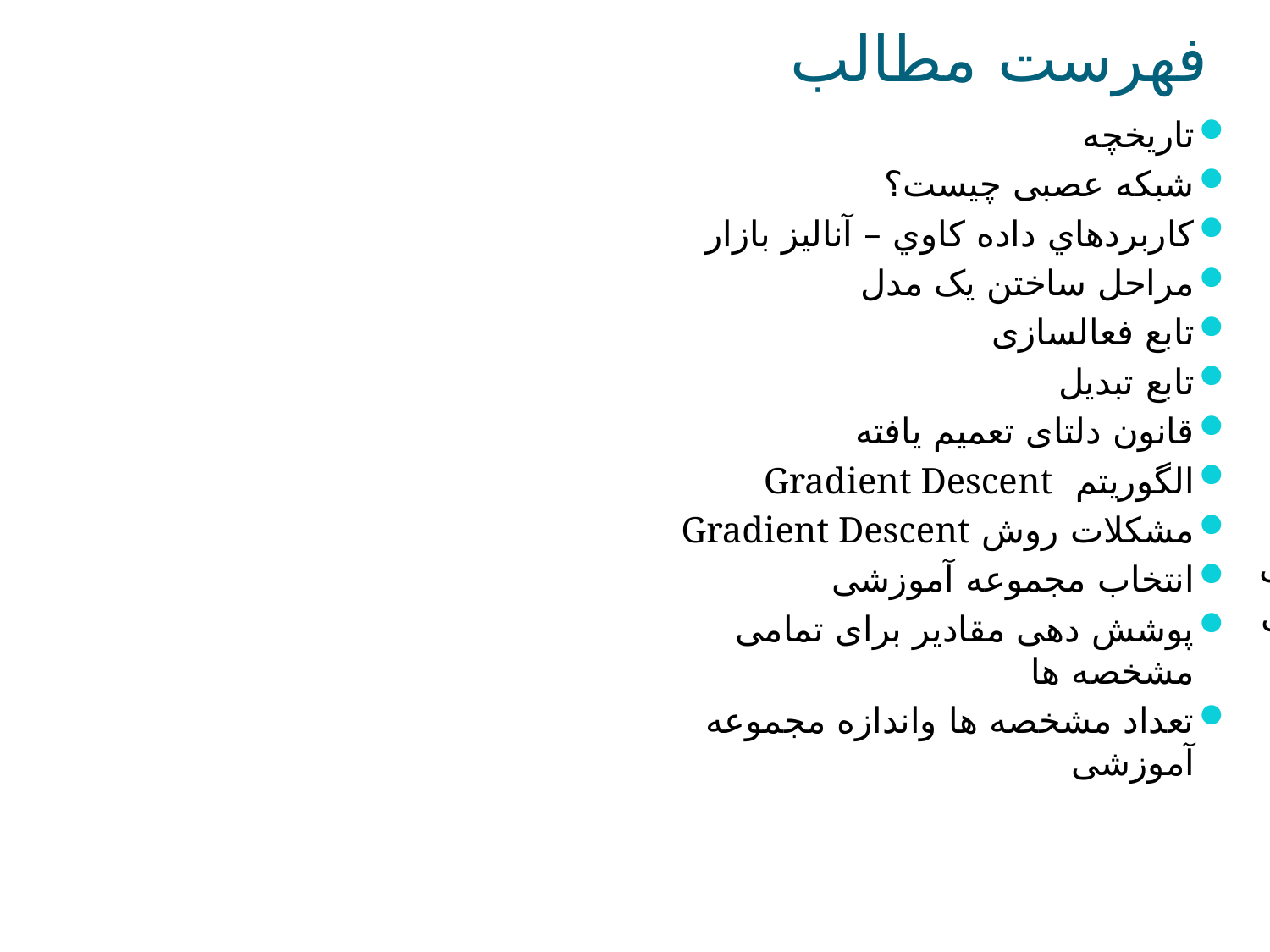

# فهرست مطالب
تاریخچه
شبکه عصبی چیست؟
کاربرد‌هاي داده کاوي – آناليز بازار
مراحل ساختن یک مدل
تابع فعالسازی
تابع تبدیل
قانون دلتای تعمیم یافته
الگوریتم  Gradient Descent
مشکلات روش Gradient Descent
انتخاب مجموعه آموزشی
پوشش دهی مقادیر برای تمامی مشخصه ها
تعداد مشخصه ها واندازه مجموعه آموزشی
تعداد خروجی ها
آماده سازی داده ها
مشخصه هایی با مقادیر پیوسته
مشخصه هایی با مقادیر مرتب، گسسته (صحیح)
مشخصه هایی با مقادیر دسته ای
کار با مشخصه هایی با مقادیر دسته ای
تفسیر نتایج
شبکه های عصبی و سری های زمانی
چگونه بفهمیم درون یک شبکه عصبی چه می گذرد؟
تطبیق های خودسازمانده
جمع بندی